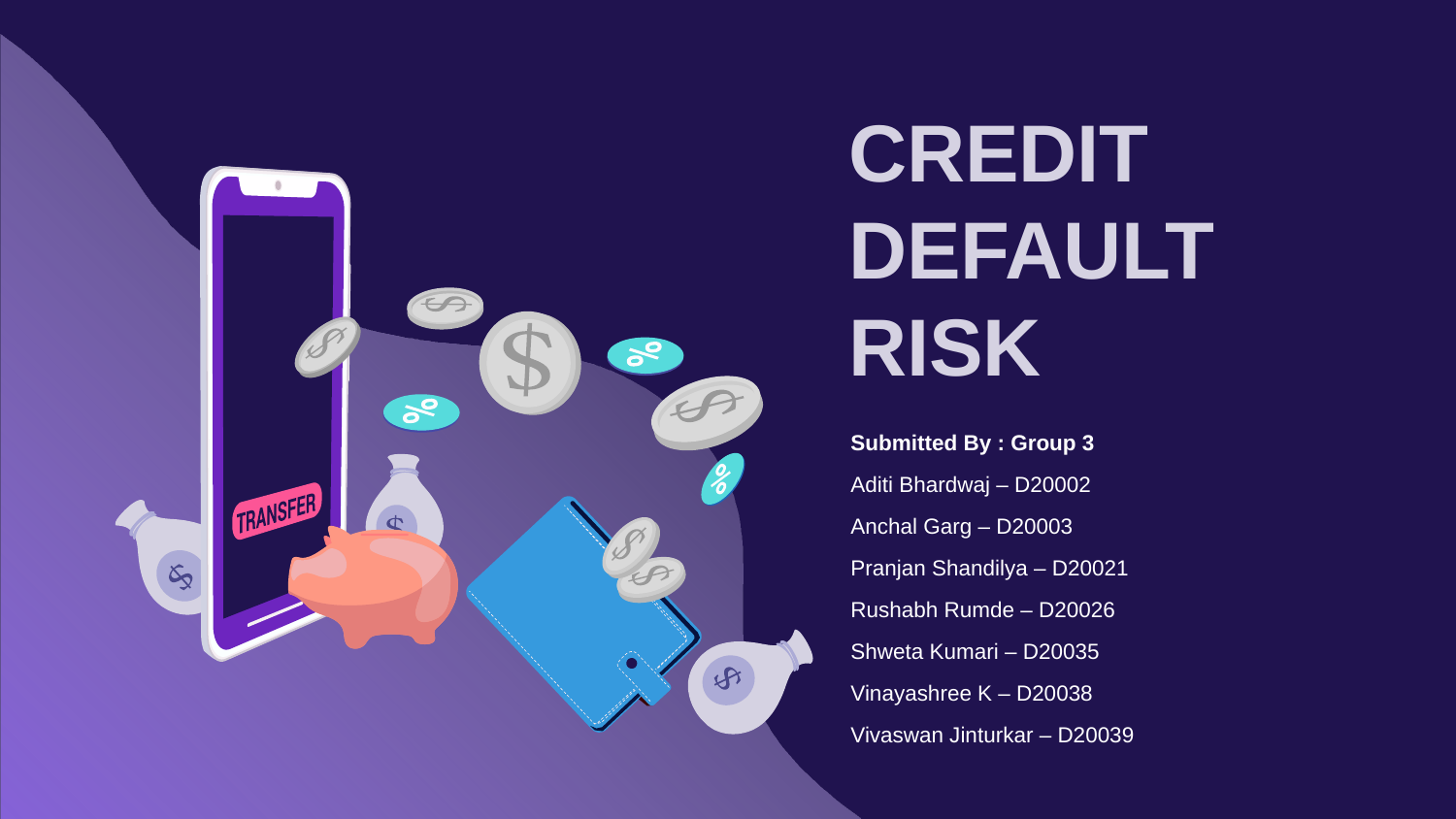

# CREDIT DEFAULT RISK

Submitted By : Group 3
Aditi Bhardwaj – D20002
Anchal Garg – D20003
Pranjan Shandilya – D20021
Rushabh Rumde – D20026
Shweta Kumari – D20035
Vinayashree K – D20038
Vivaswan Jinturkar – D20039